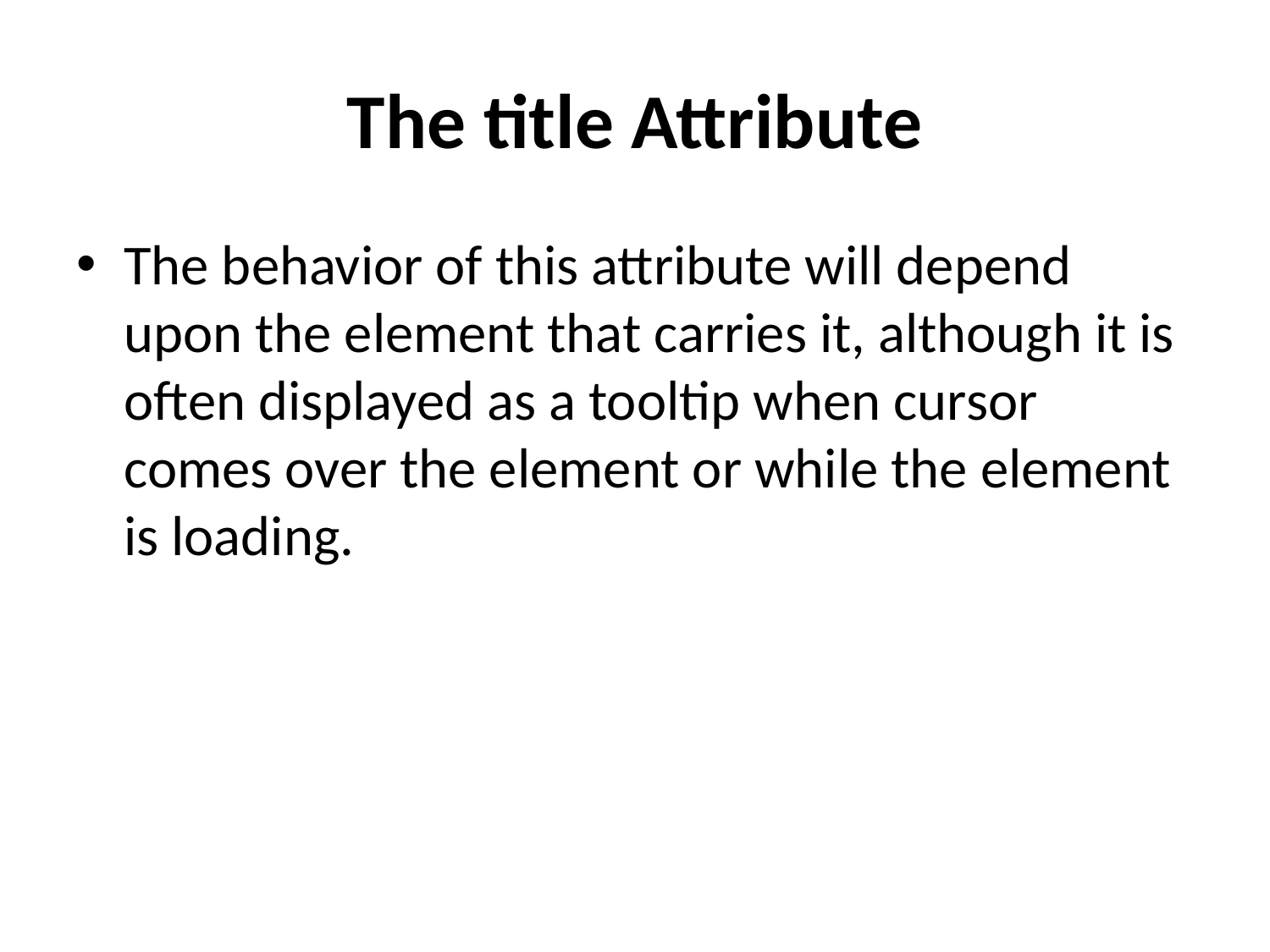

# The title Attribute
The behavior of this attribute will depend upon the element that carries it, although it is often displayed as a tooltip when cursor comes over the element or while the element is loading.